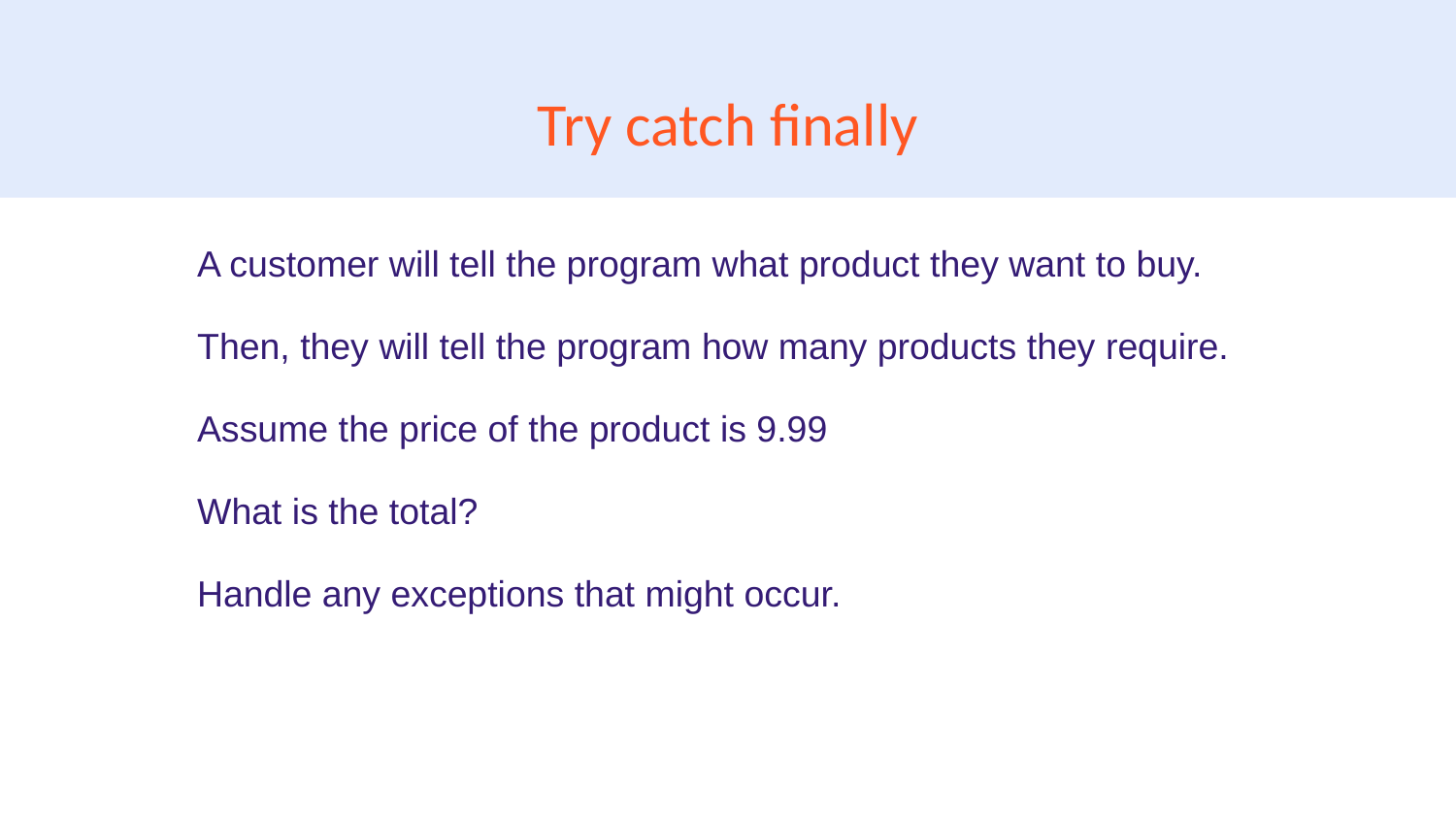

# Try catch finally
A customer will tell the program what product they want to buy.
Then, they will tell the program how many products they require.
Assume the price of the product is 9.99
What is the total?
Handle any exceptions that might occur.